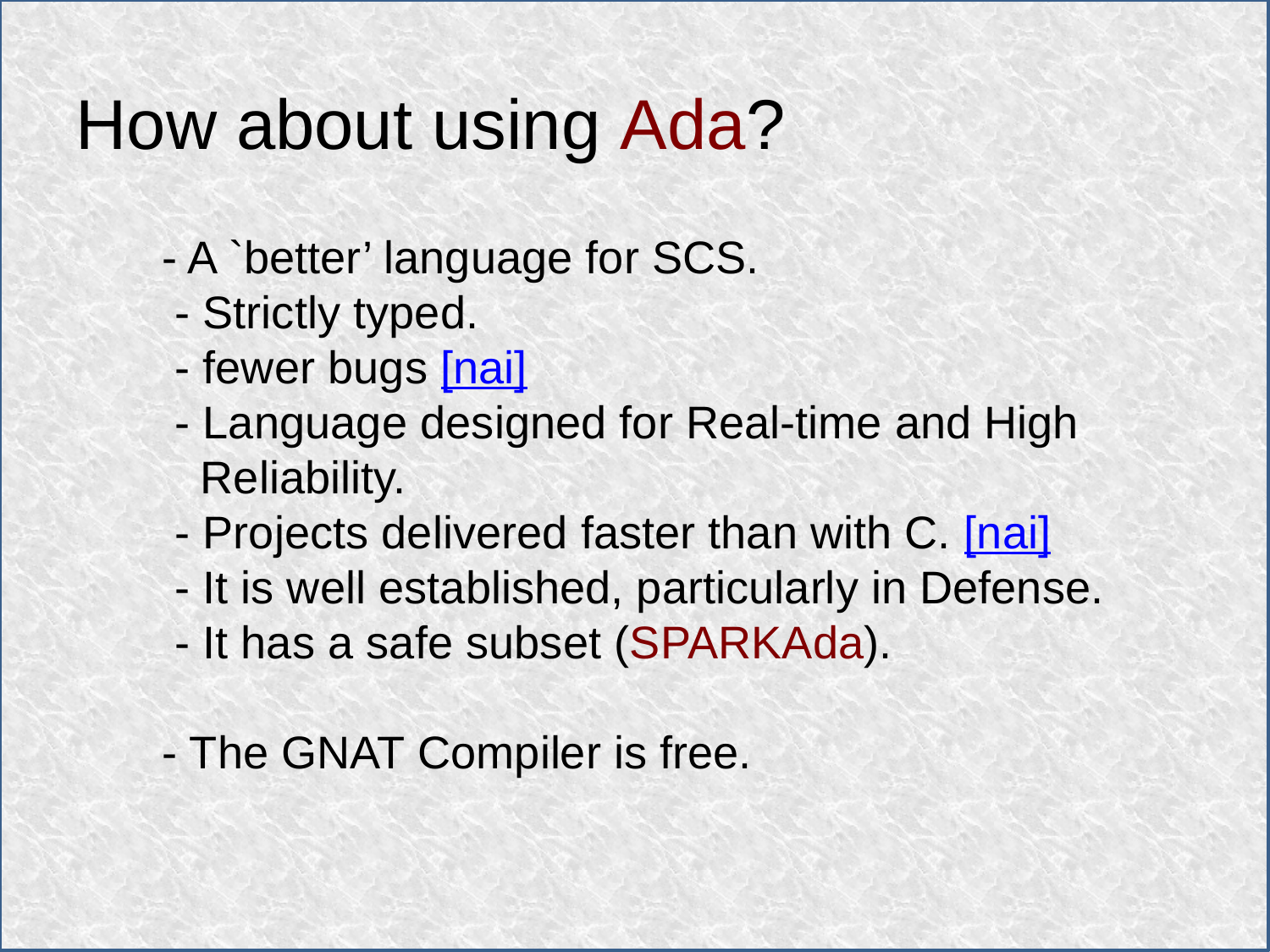

How about using Ada?
- A `better’ language for SCS.
 - Strictly typed.
 - fewer bugs [nai]
 - Language designed for Real-time and High
   Reliability.
 - Projects delivered faster than with C. [nai]
 - It is well established, particularly in Defense.
 - It has a safe subset (SPARKAda).

- The GNAT Compiler is free.